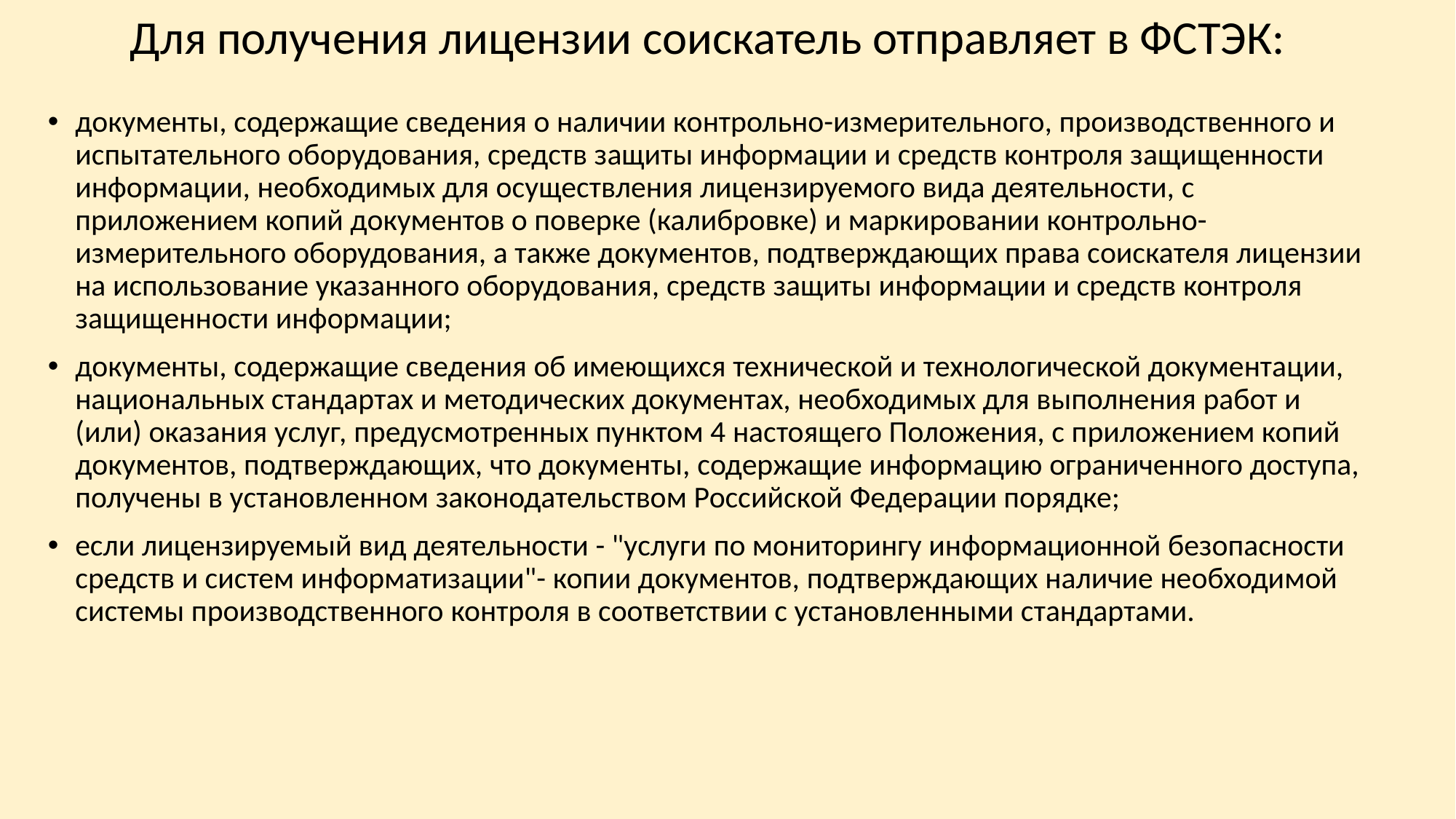

# Для получения лицензии соискатель отправляет в ФСТЭК:
документы, содержащие сведения о наличии контрольно-измерительного, производственного и испытательного оборудования, средств защиты информации и средств контроля защищенности информации, необходимых для осуществления лицензируемого вида деятельности, с приложением копий документов о поверке (калибровке) и маркировании контрольно-измерительного оборудования, а также документов, подтверждающих права соискателя лицензии на использование указанного оборудования, средств защиты информации и средств контроля защищенности информации;
документы, содержащие сведения об имеющихся технической и технологической документации, национальных стандартах и методических документах, необходимых для выполнения работ и (или) оказания услуг, предусмотренных пунктом 4 настоящего Положения, с приложением копий документов, подтверждающих, что документы, содержащие информацию ограниченного доступа, получены в установленном законодательством Российской Федерации порядке;
если лицензируемый вид деятельности - "услуги по мониторингу информационной безопасности средств и систем информатизации"- копии документов, подтверждающих наличие необходимой системы производственного контроля в соответствии с установленными стандартами.